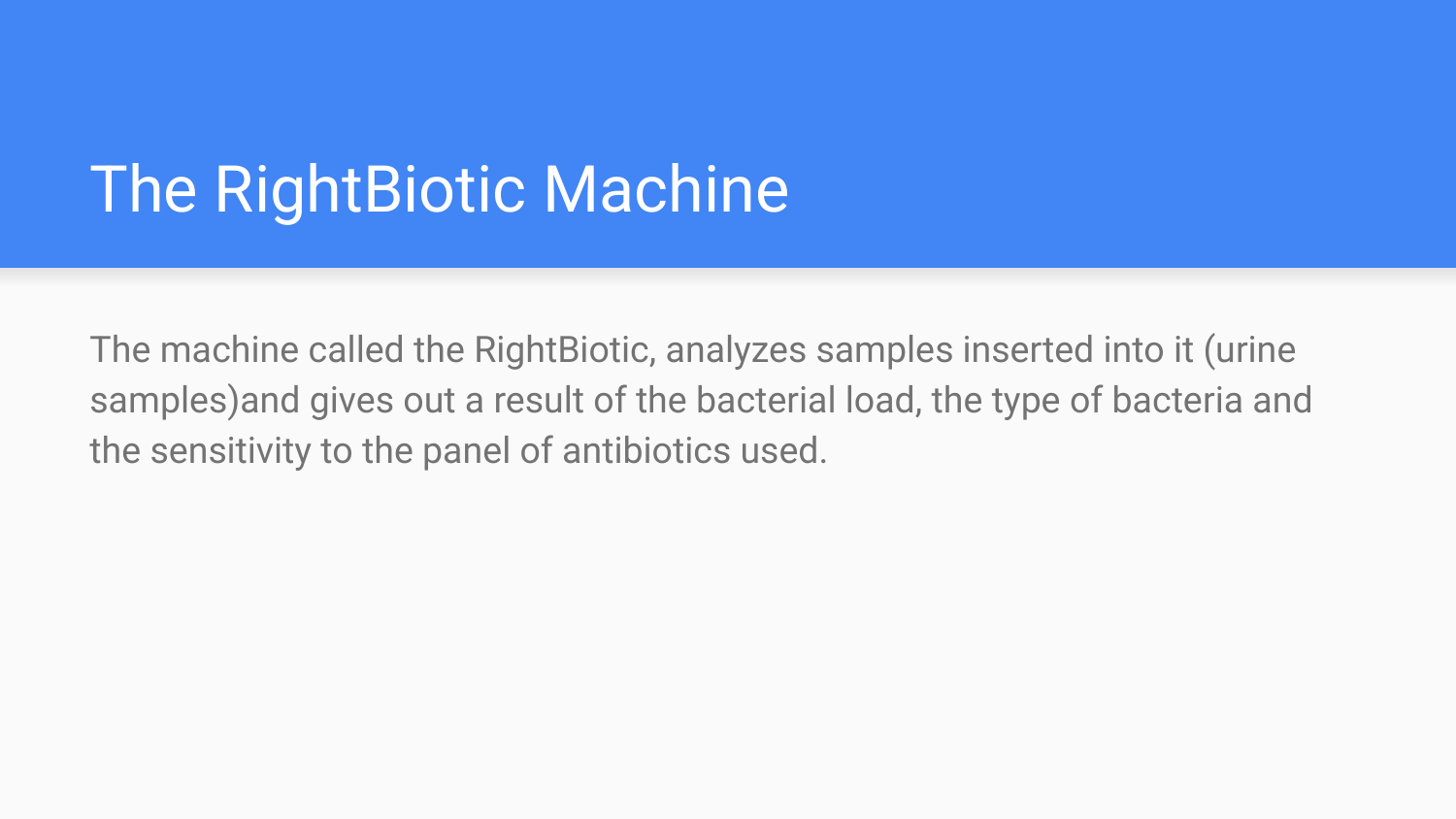

# The RightBiotic Machine
The machine called the RightBiotic, analyzes samples inserted into it (urine samples)and gives out a result of the bacterial load, the type of bacteria and the sensitivity to the panel of antibiotics used.